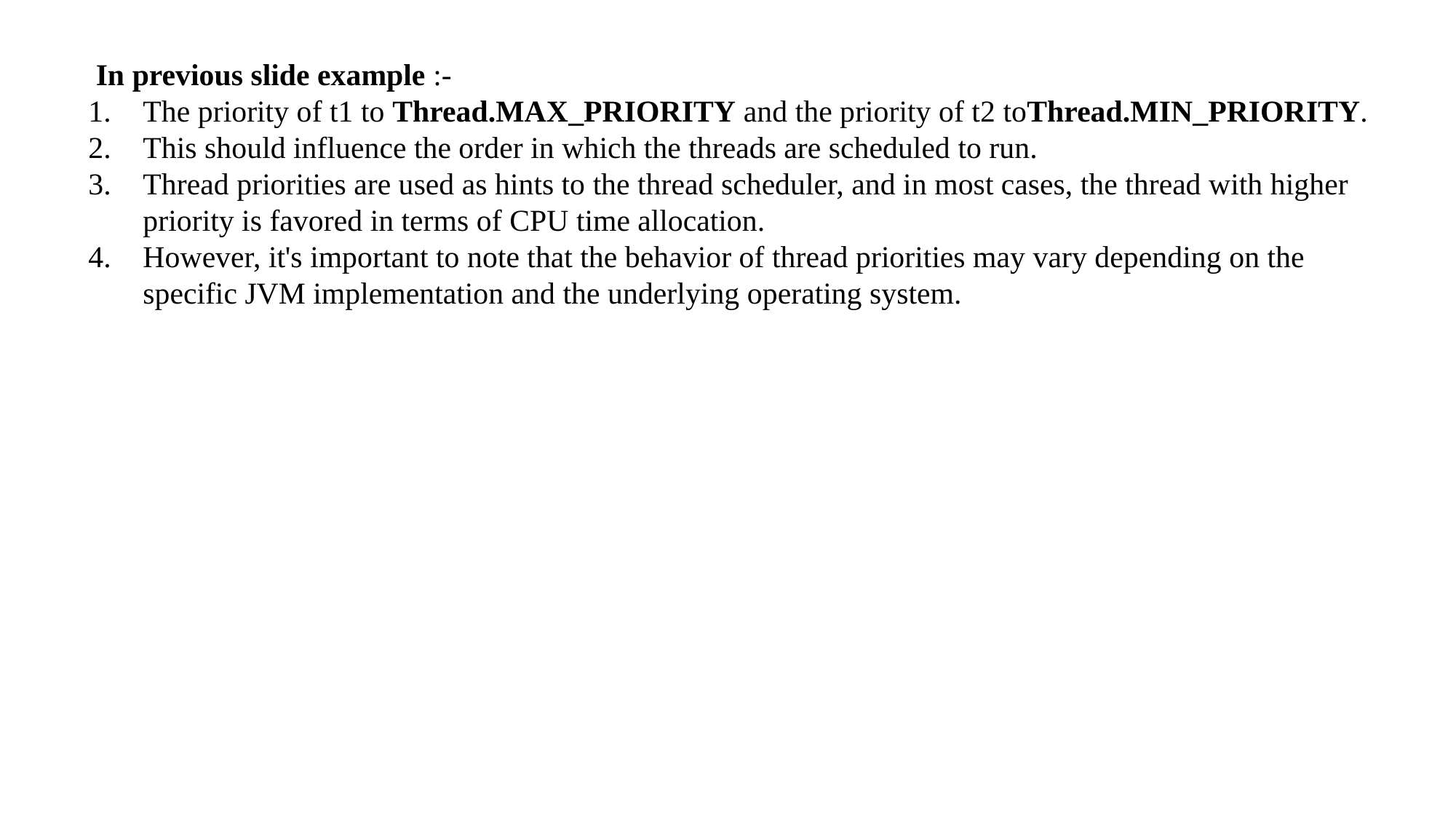

In previous slide example :-
The priority of t1 to Thread.MAX_PRIORITY and the priority of t2 toThread.MIN_PRIORITY.
This should influence the order in which the threads are scheduled to run.
Thread priorities are used as hints to the thread scheduler, and in most cases, the thread with higher priority is favored in terms of CPU time allocation.
However, it's important to note that the behavior of thread priorities may vary depending on the specific JVM implementation and the underlying operating system.